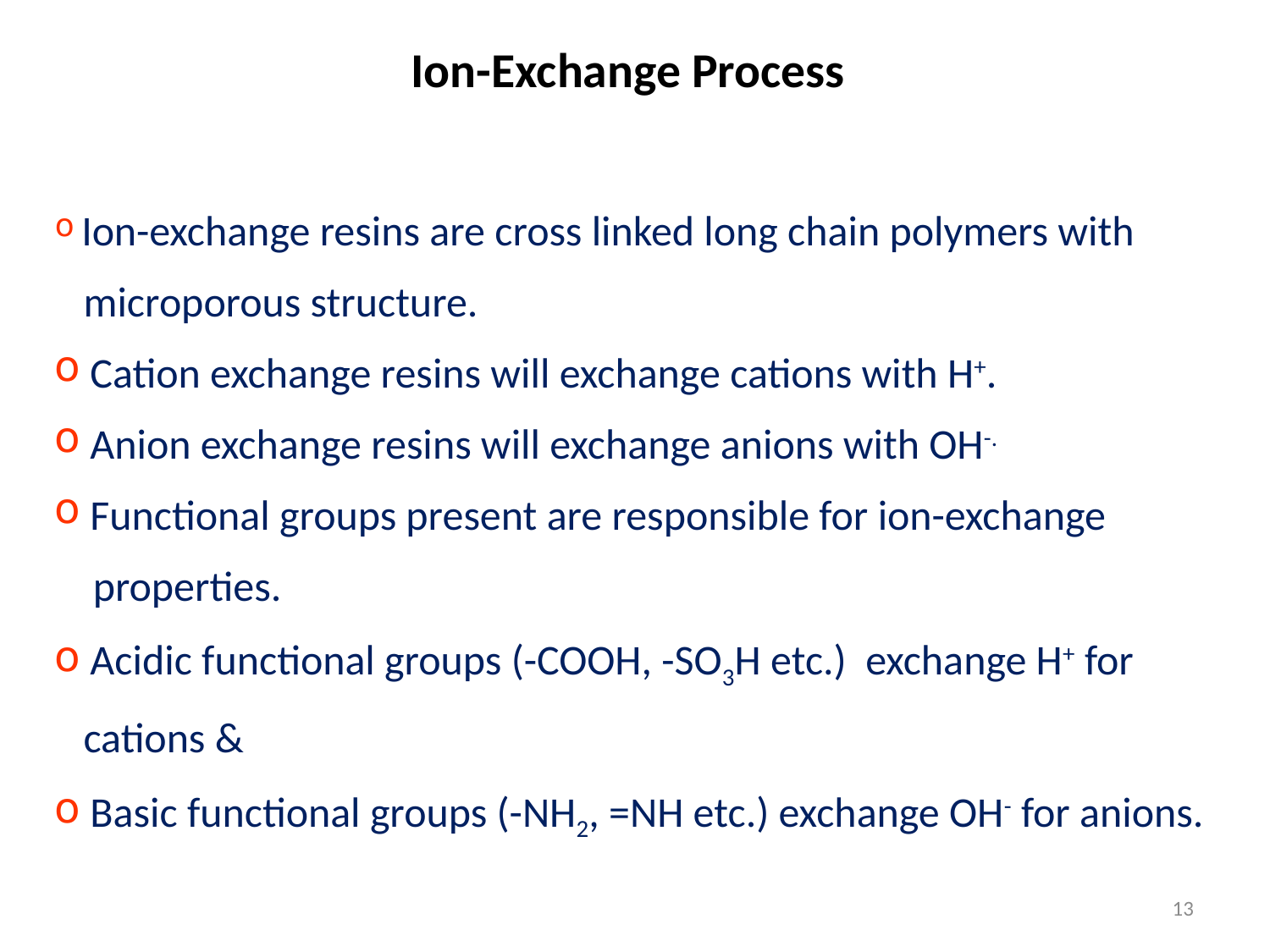

# Ion-Exchange Process
 Ion-exchange resins are cross linked long chain polymers with
   microporous structure.
 Cation exchange resins will exchange cations with H+.
 Anion exchange resins will exchange anions with OH-.
 Functional groups present are responsible for ion-exchange
    properties.
 Acidic functional groups (-COOH, -SO3H etc.)  exchange H+ for
   cations &
 Basic functional groups (-NH2, =NH etc.) exchange OH- for anions.
13